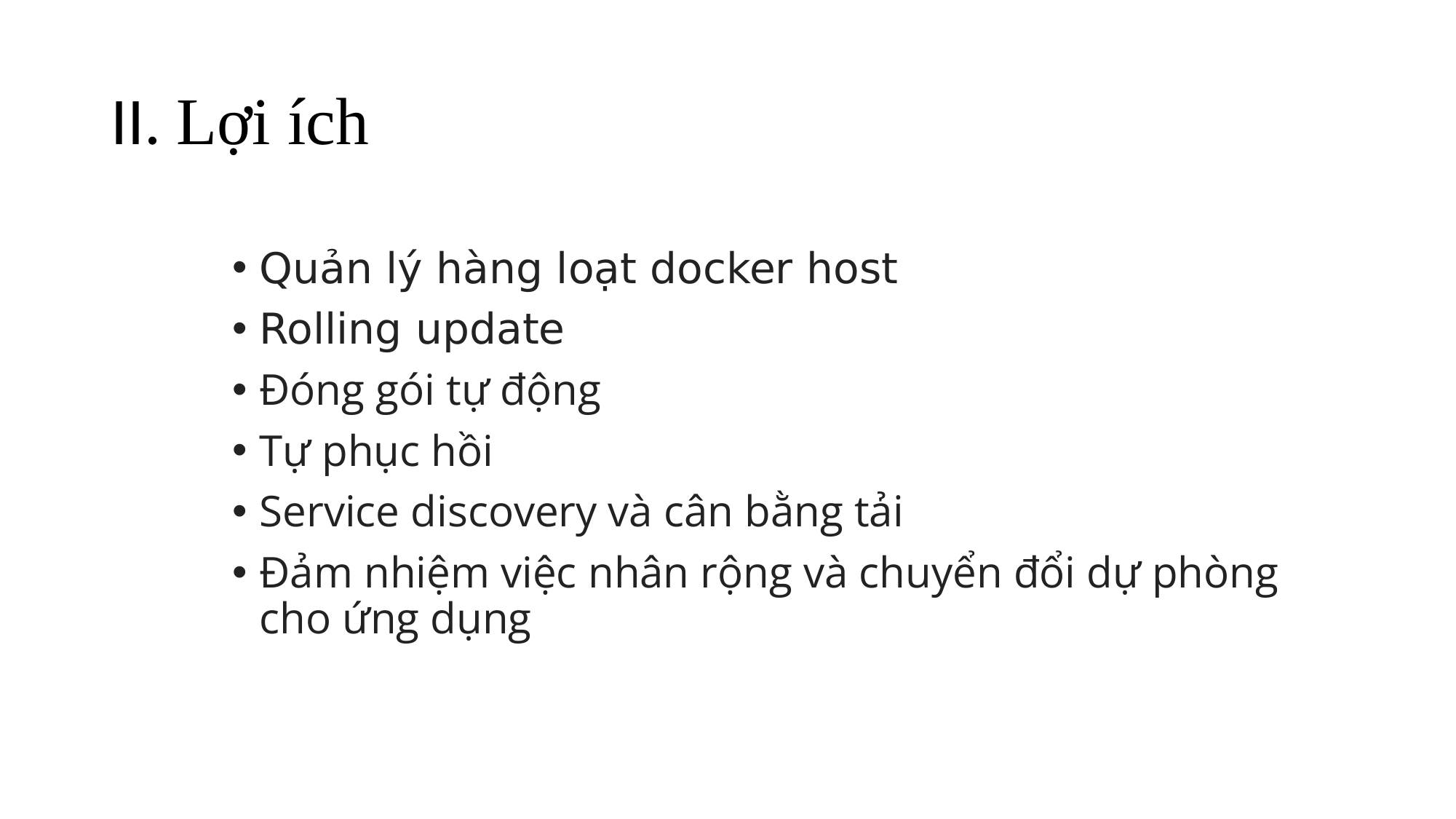

II. Lợi ích
Quản lý hàng loạt docker host
Rolling update
Đóng gói tự động
Tự phục hồi
Service discovery và cân bằng tải
Đảm nhiệm việc nhân rộng và chuyển đổi dự phòng cho ứng dụng